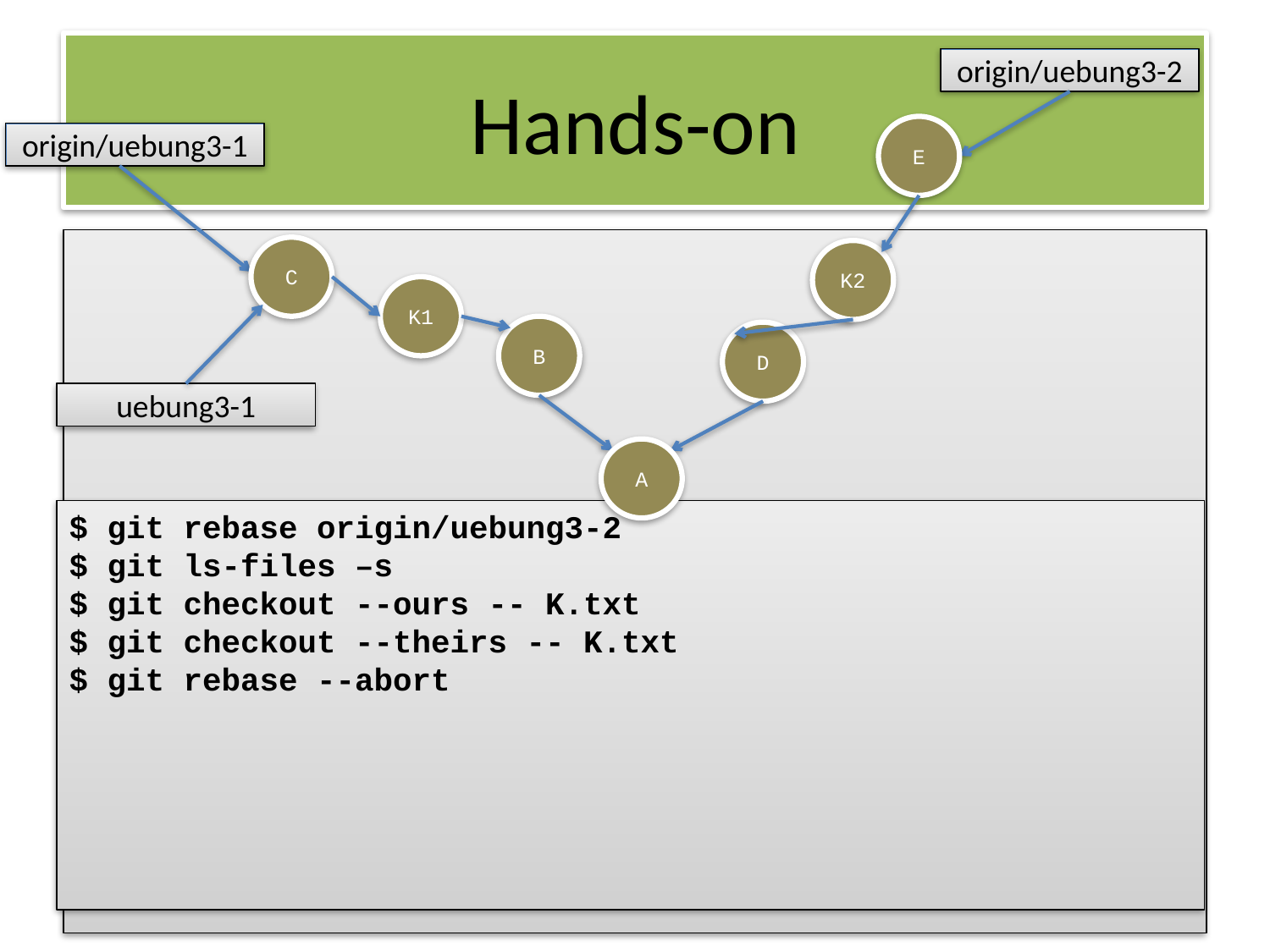

origin/uebung3-2
E
origin/uebung3-1
C
K2
K1
B
D
uebung3-1
A
$ git rebase origin/uebung3-2
$ git ls-files –s
$ git checkout --ours -- K.txt
$ git checkout --theirs -- K.txt
$ git rebase --abort